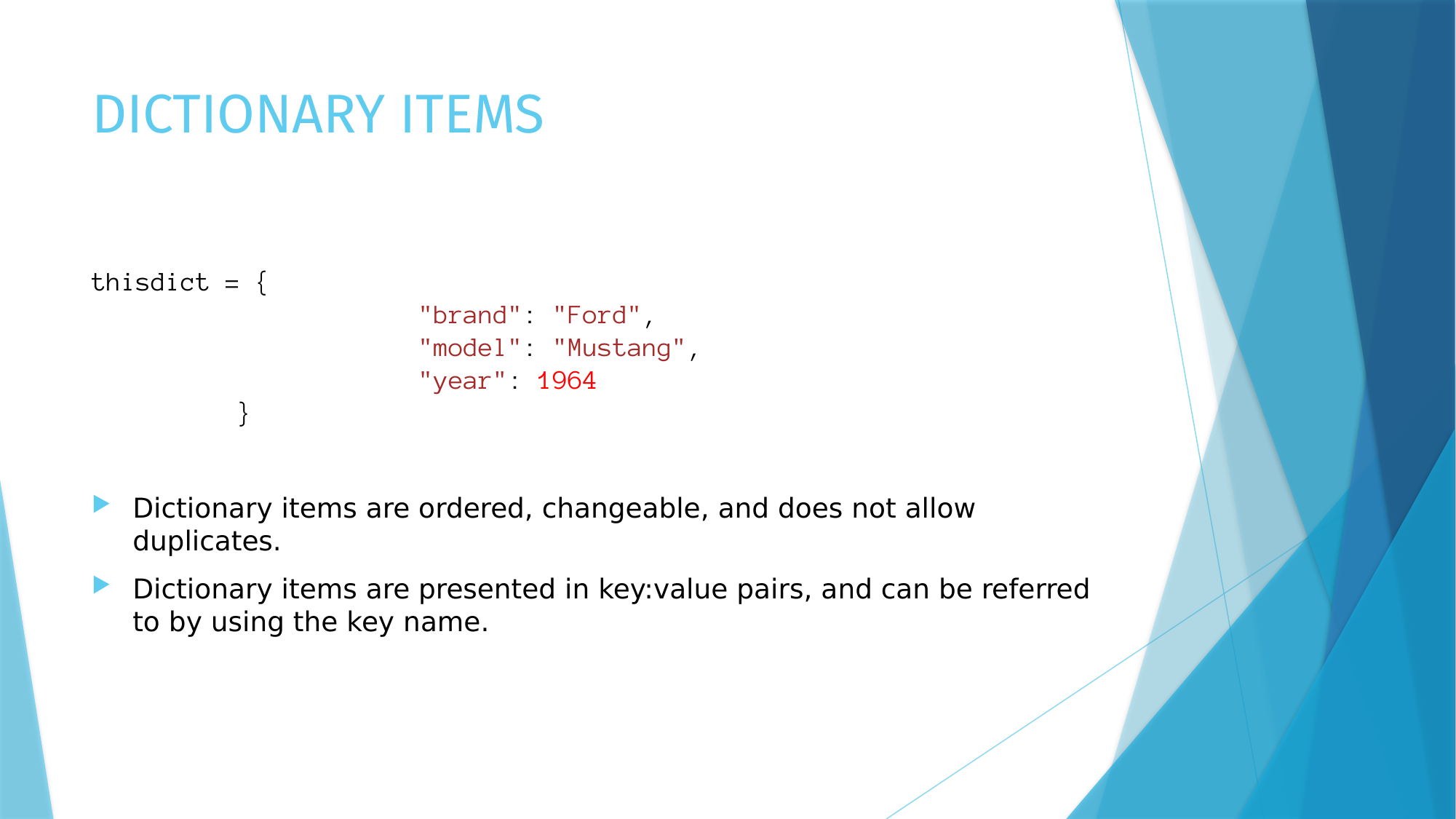

# DICTIONARY ITEMS
thisdict = {
  			"brand": "Ford",
  			"model": "Mustang",
  			"year": 1964
                    }

Dictionary items are ordered, changeable, and does not allow duplicates.
Dictionary items are presented in key:value pairs, and can be referred to by using the key name.